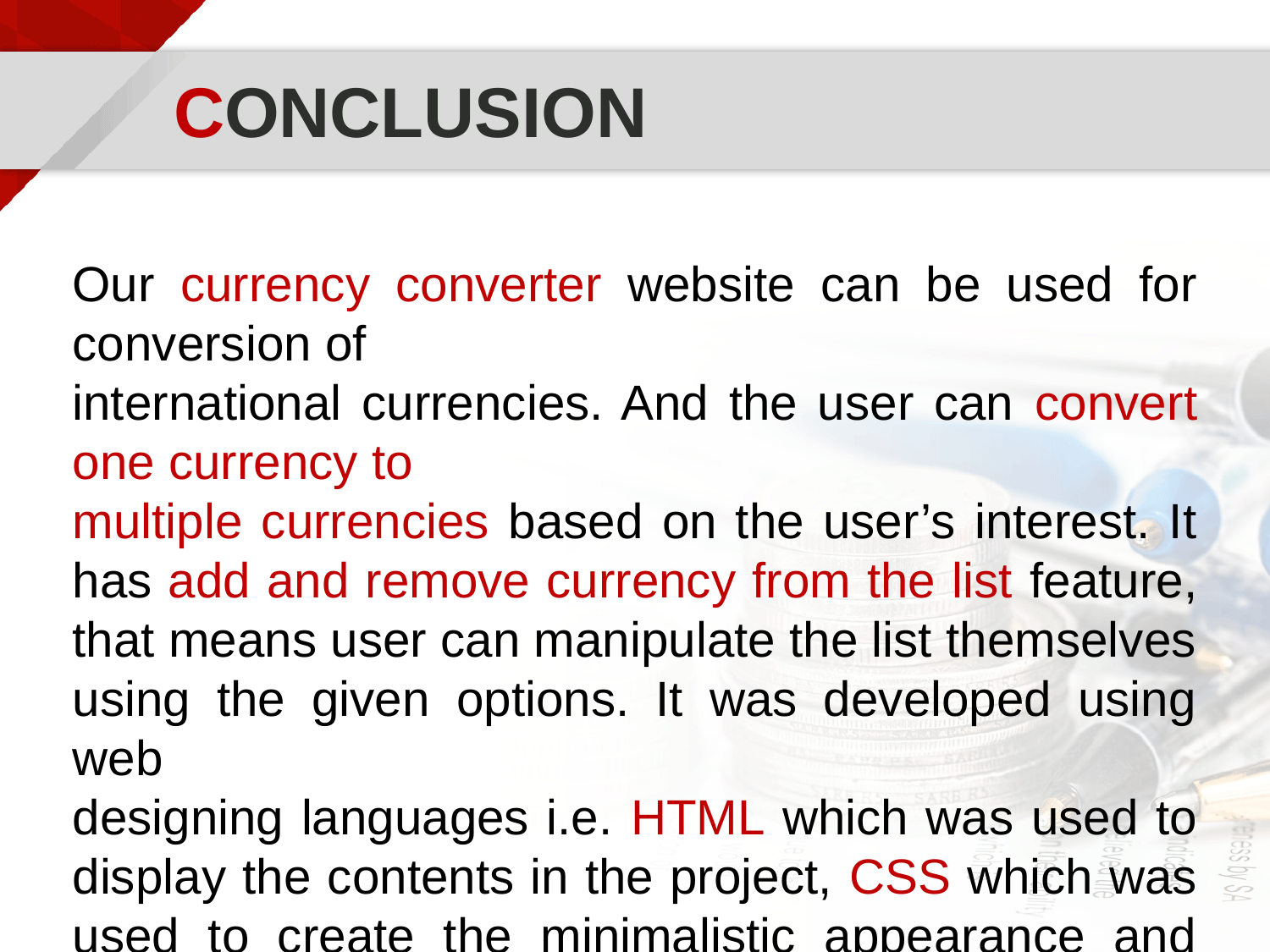

# CONCLUSION

Our currency converter website can be used for conversion of
international currencies. And the user can convert one currency to
multiple currencies based on the user’s interest. It has add and remove currency from the list feature, that means user can manipulate the list themselves using the given options. It was developed using web
designing languages i.e. HTML which was used to display the contents in the project, CSS which was used to create the minimalistic appearance and JavaScript which was used to create the brain and behavior of the currency converter.